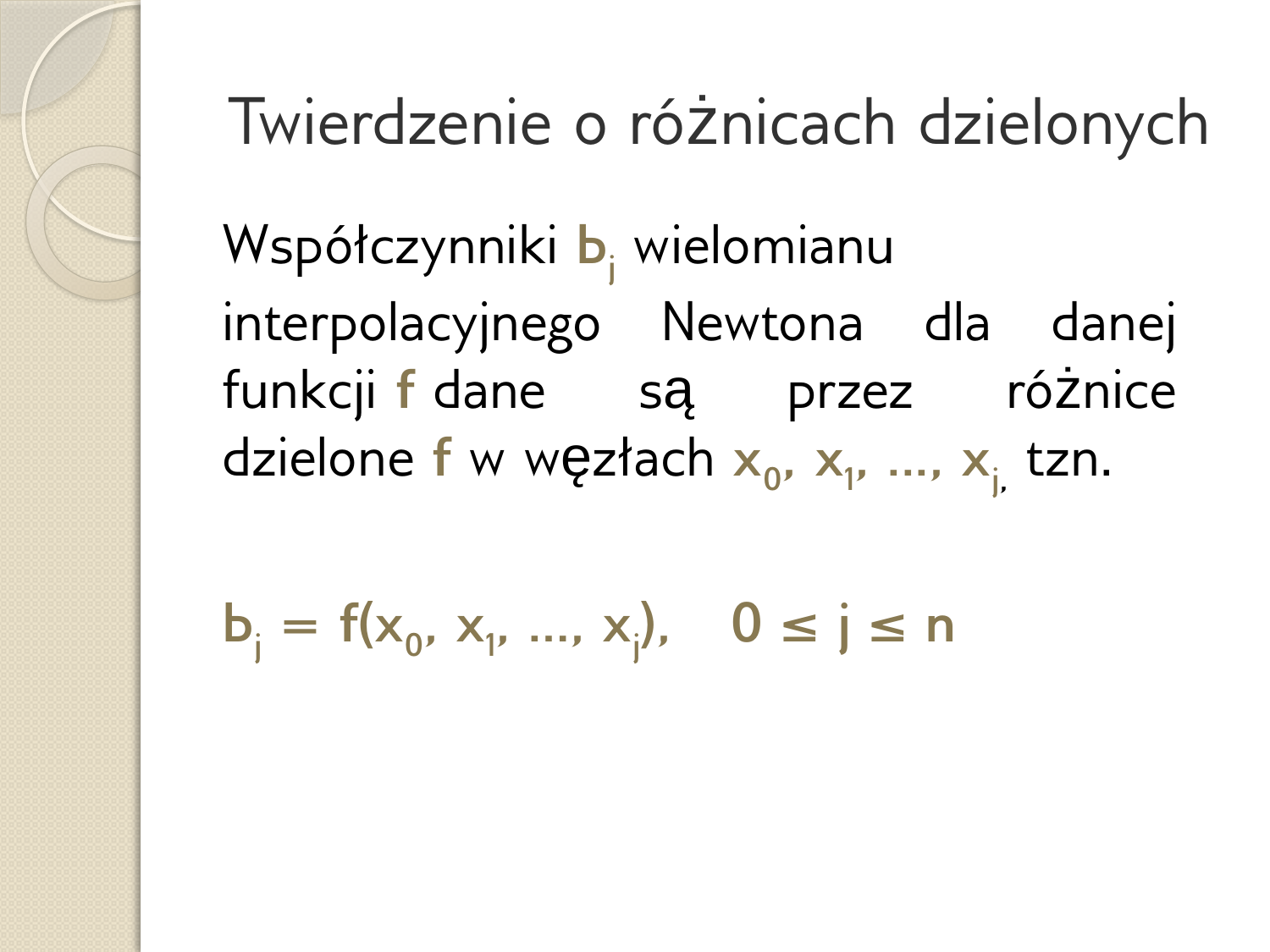

# Twierdzenie o różnicach dzielonych
	Współczynniki bj wielomianu interpolacyjnego Newtona dla danej funkcji f dane są przez różnice dzielone f w węzłach x0, x1, ..., xj, tzn.

	bj = f(x0, x1, …, xj),	0 ≤ j ≤ n